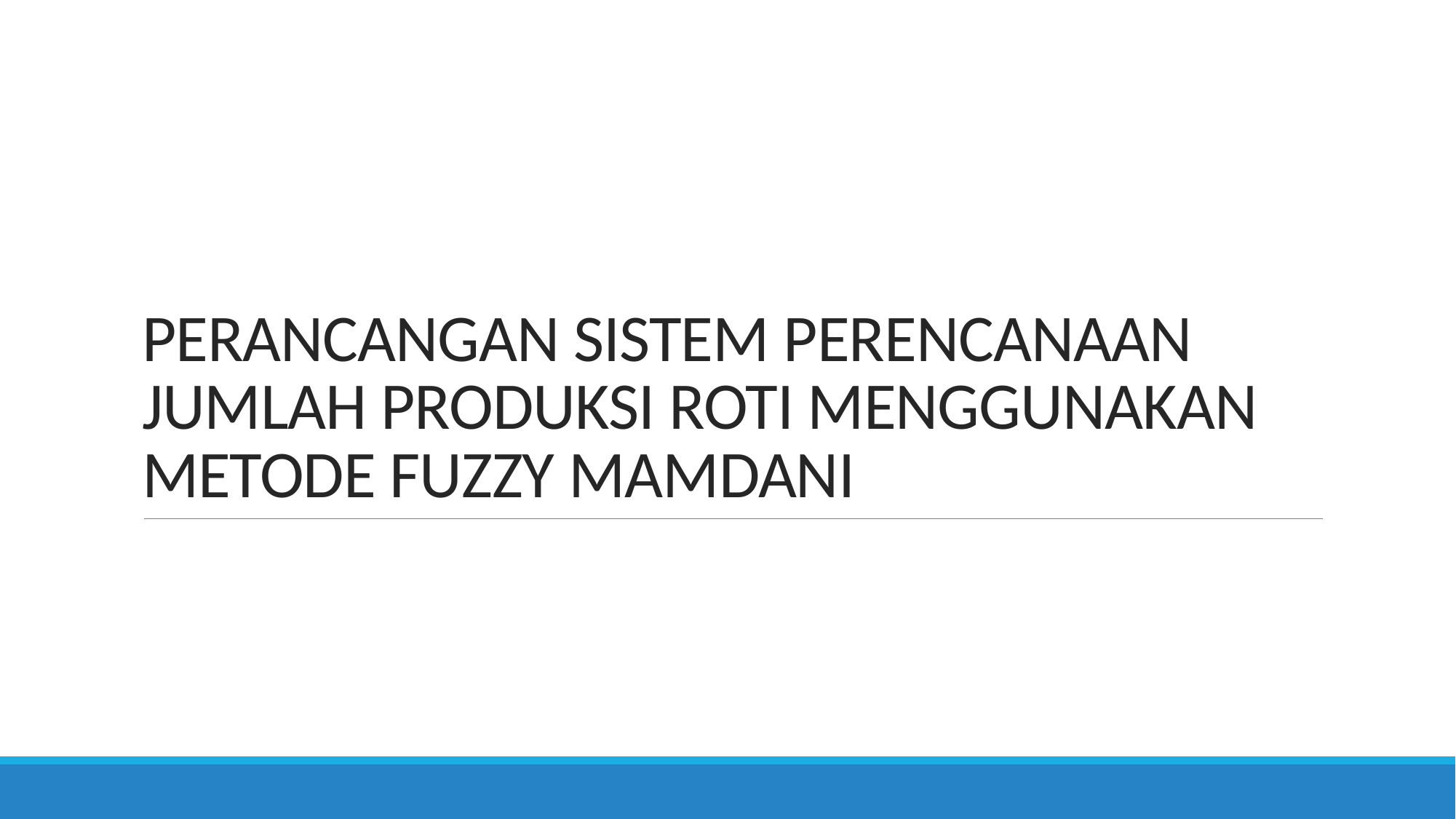

# PERANCANGAN SISTEM PERENCANAAN JUMLAH PRODUKSI ROTI MENGGUNAKAN METODE FUZZY MAMDANI